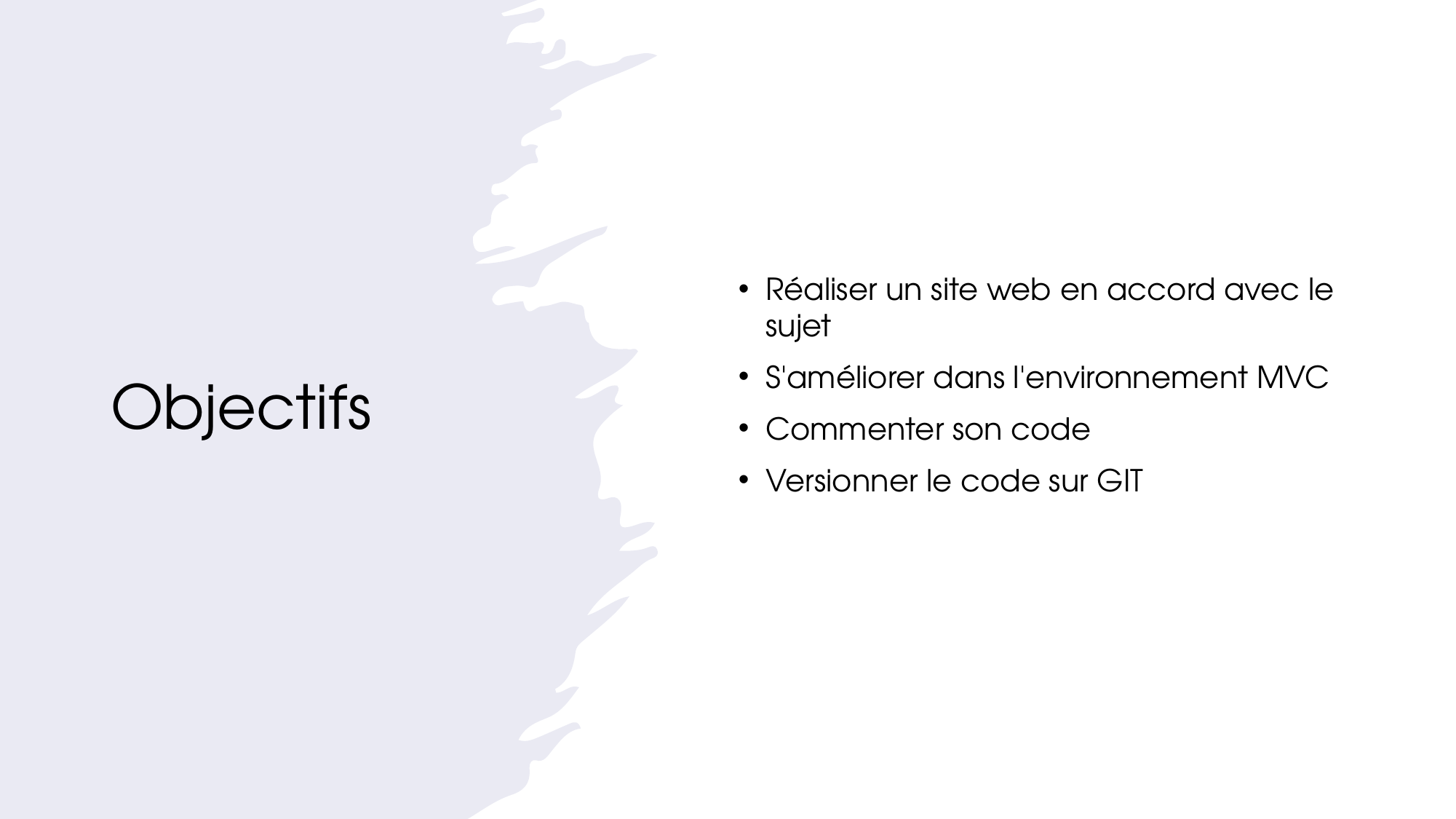

# Objectifs
Réaliser un site web en accord avec le sujet
S'améliorer dans l'environnement MVC
Commenter son code
Versionner le code sur GIT